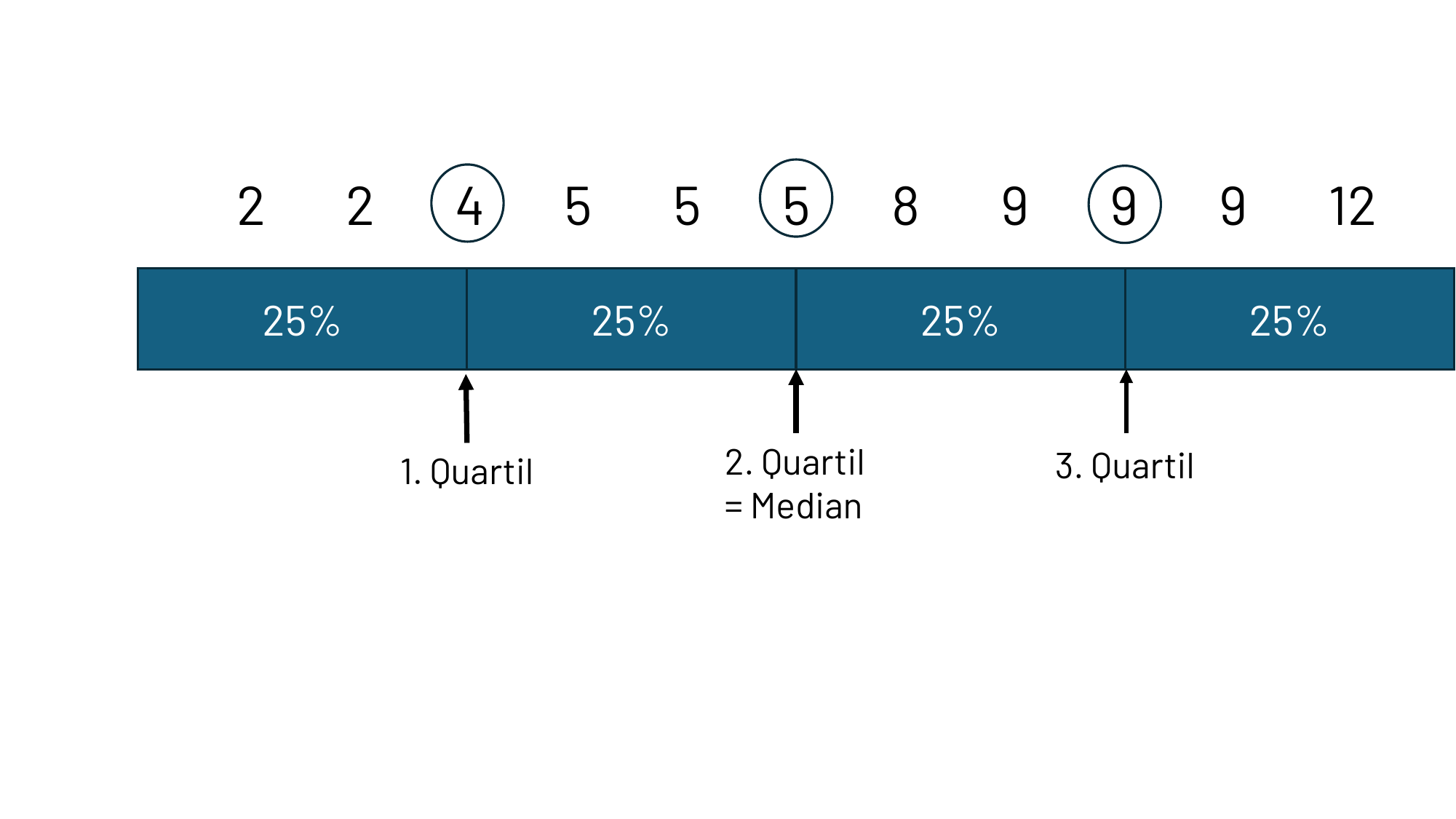

2	2	4	5	5	5	8	9	9	9	12

25%
25%
25%
25%
2. Quartil = Median
3. Quartil
1. Quartil